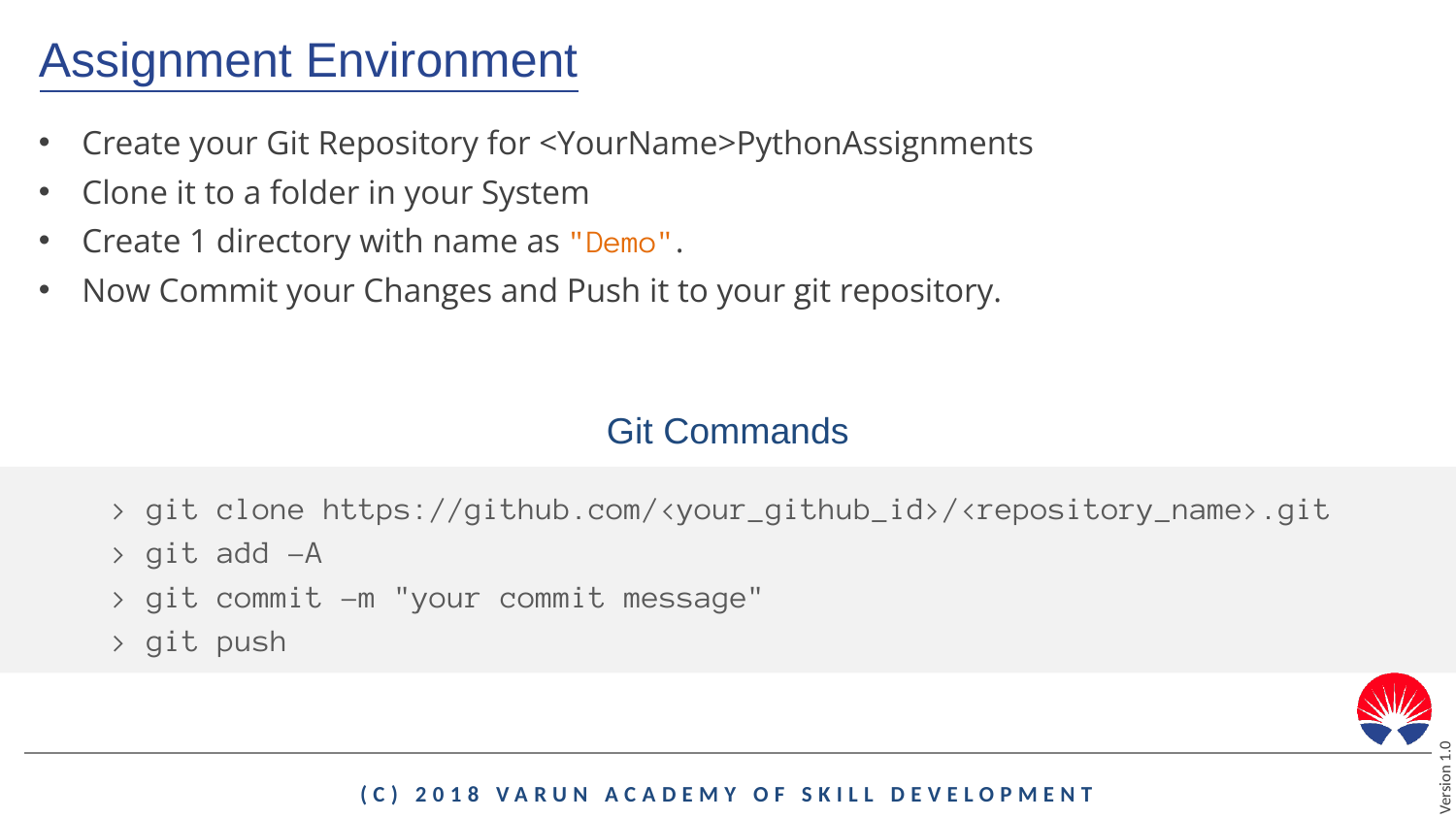

# Assignment Environment
Create your Git Repository for <YourName>PythonAssignments
Clone it to a folder in your System
Create 1 directory with name as "Demo".
Now Commit your Changes and Push it to your git repository.
Git Commands

> git clone https://github.com/<your_github_id>/<repository_name>.git
> git add –A
> git commit –m "your commit message"
> git push
(c) 2018 VARUN ACADEMY OF SKILL DEVELOPMENT